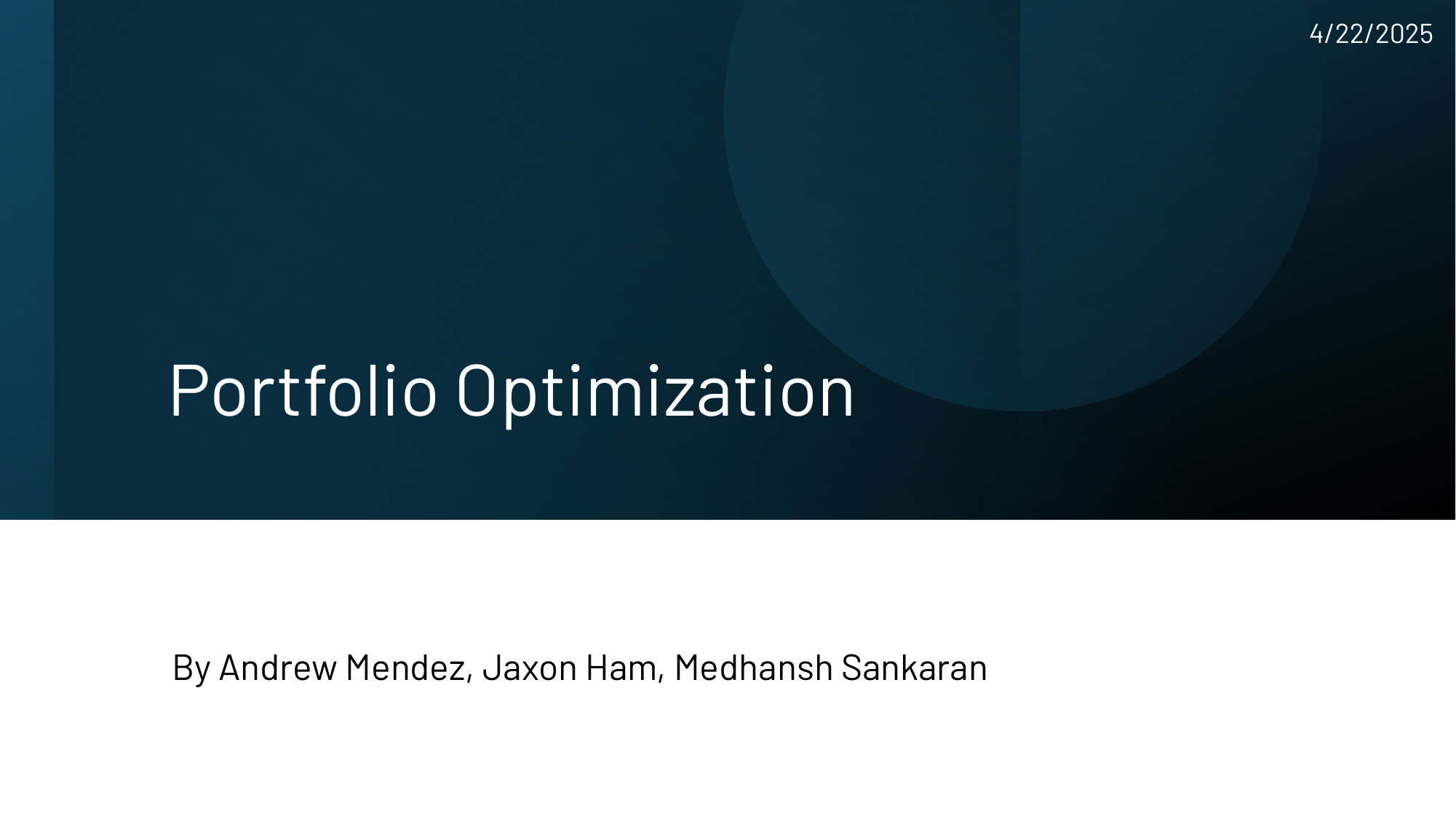

4/22/2025
# Portfolio Optimization
By Andrew Mendez, Jaxon Ham, Medhansh Sankaran
1